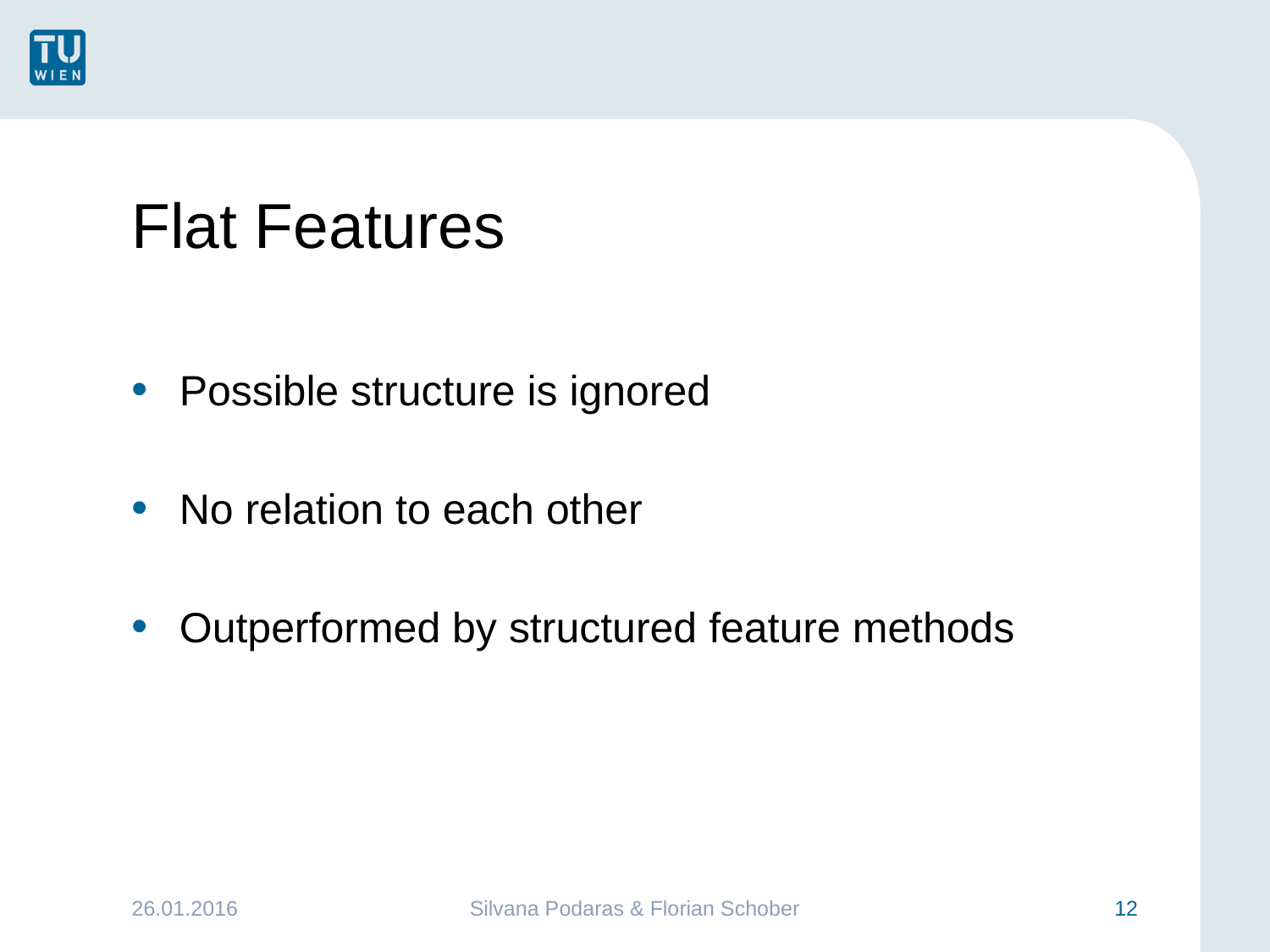

# Flat Features
Possible structure is ignored

No relation to each other

Outperformed by structured feature methods
26.01.2016
Silvana Podaras & Florian Schober
12